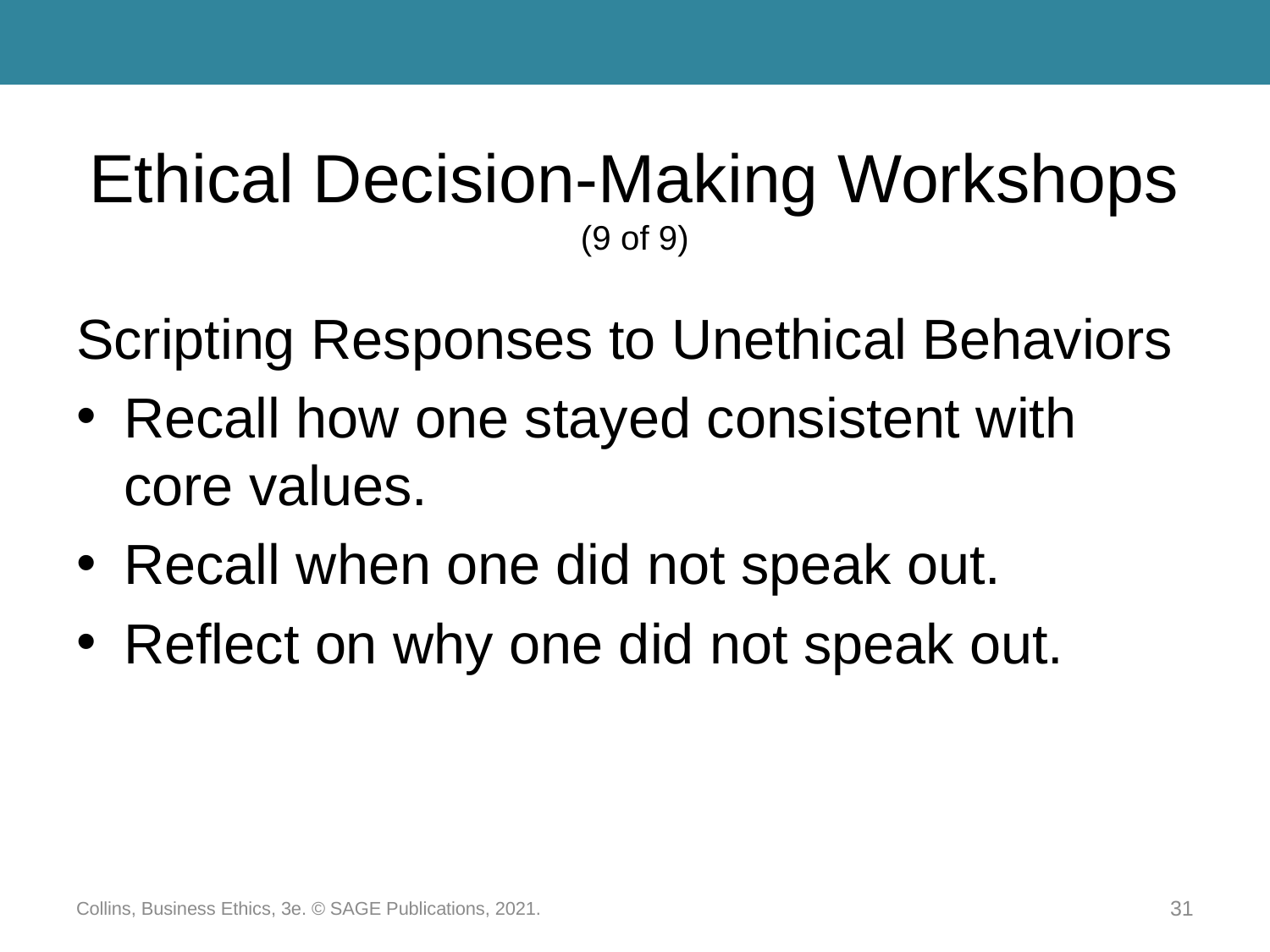

# Ethical Decision-Making Workshops (9 of 9)
Scripting Responses to Unethical Behaviors
Recall how one stayed consistent with core values.
Recall when one did not speak out.
Reflect on why one did not speak out.
Collins, Business Ethics, 3e. © SAGE Publications, 2021.
31